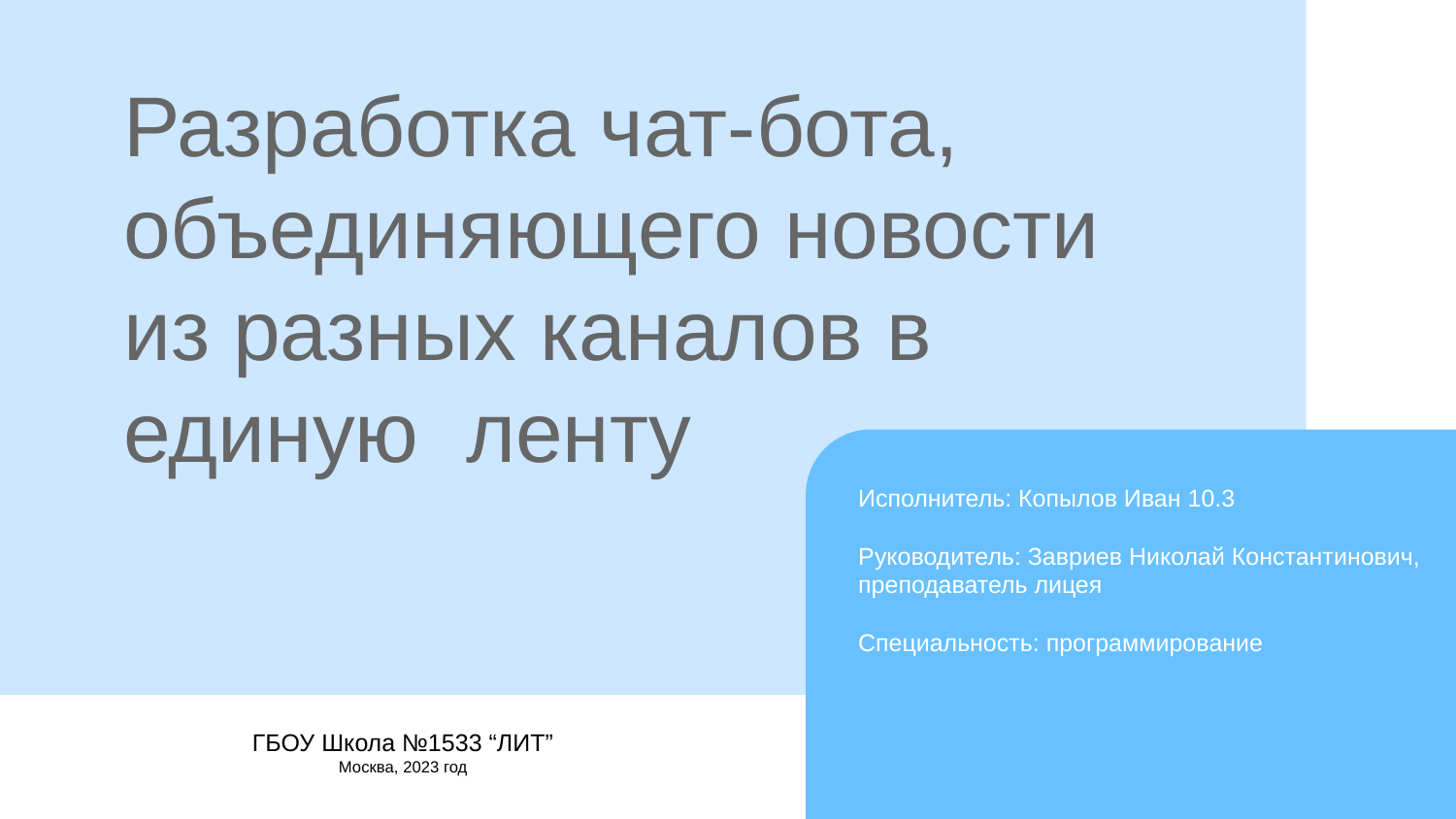

# Разработка чат-бота, объединяющего новости из разных каналов в единую  ленту

Исполнитель: Копылов Иван 10.3

Руководитель: Завриев Николай Константинович, преподаватель лицея
Специальность: программирование
ГБОУ Школа №1533 “ЛИТ”
Москва, 2023 год